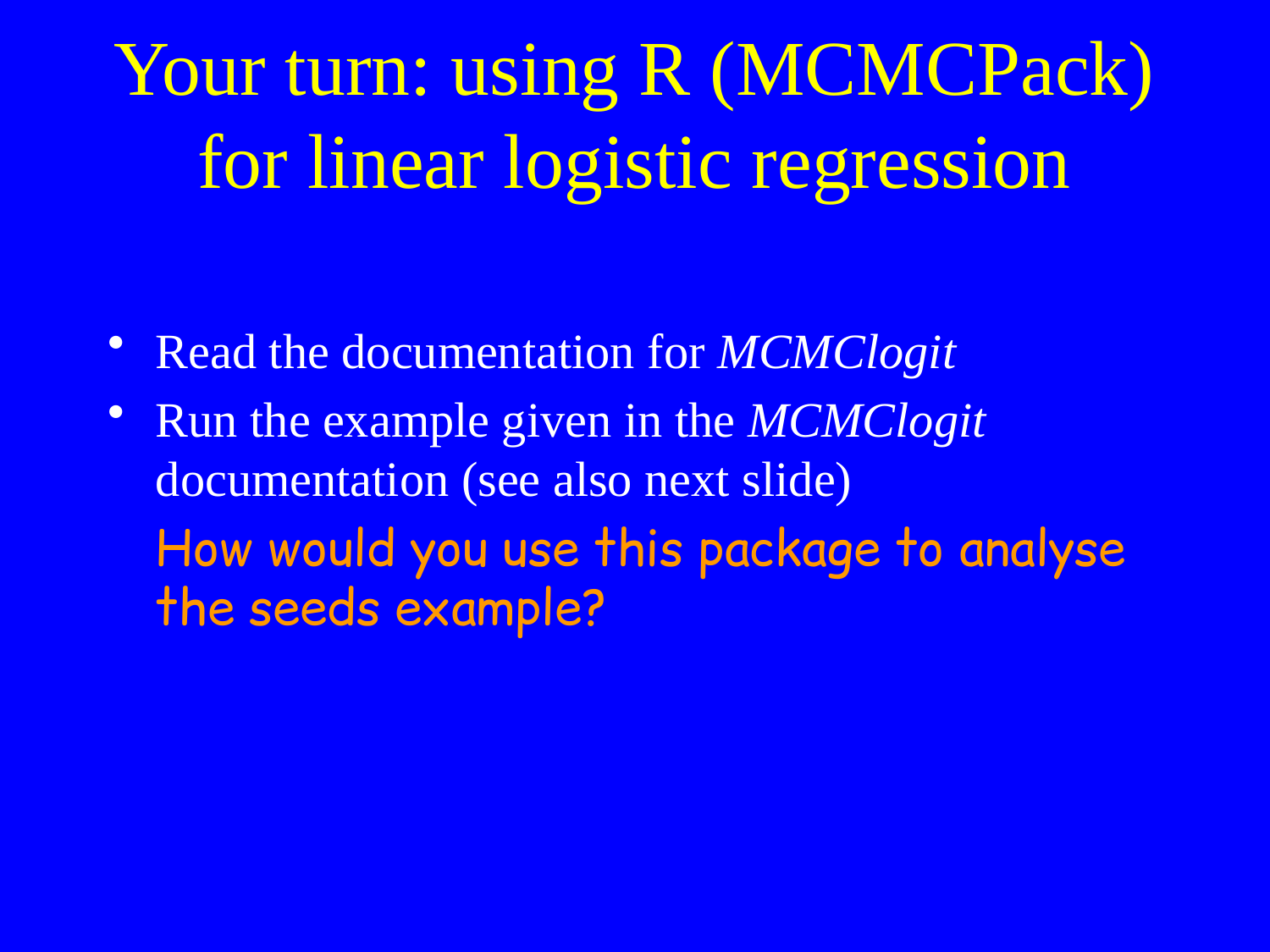

# Your turn: using R (MCMCPack) for linear logistic regression

Read the documentation for MCMClogit
Run the example given in the MCMClogit documentation (see also next slide)
 	How would you use this package to analyse the seeds example?